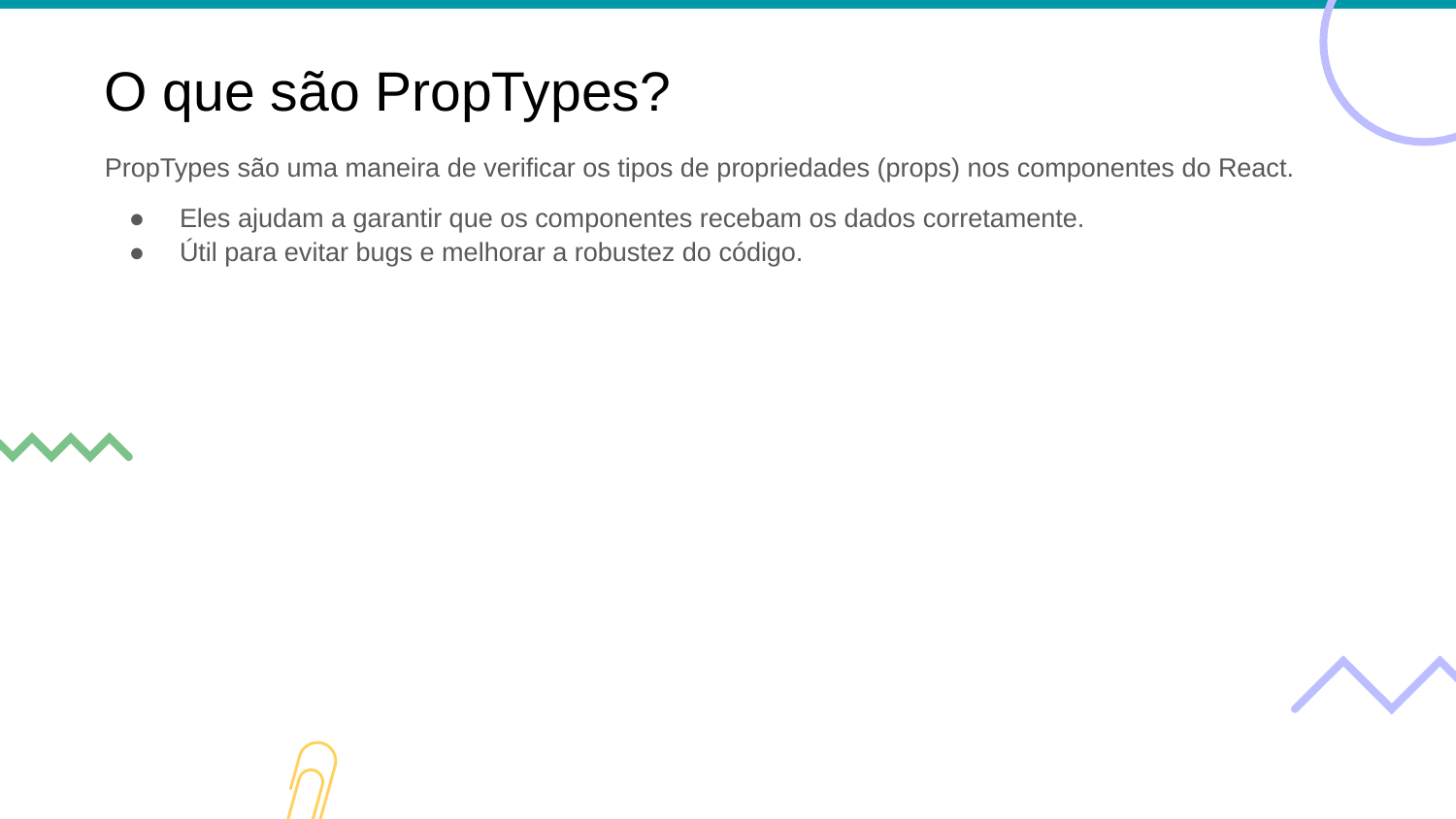

# O que são PropTypes?
PropTypes são uma maneira de verificar os tipos de propriedades (props) nos componentes do React.
Eles ajudam a garantir que os componentes recebam os dados corretamente.
Útil para evitar bugs e melhorar a robustez do código.